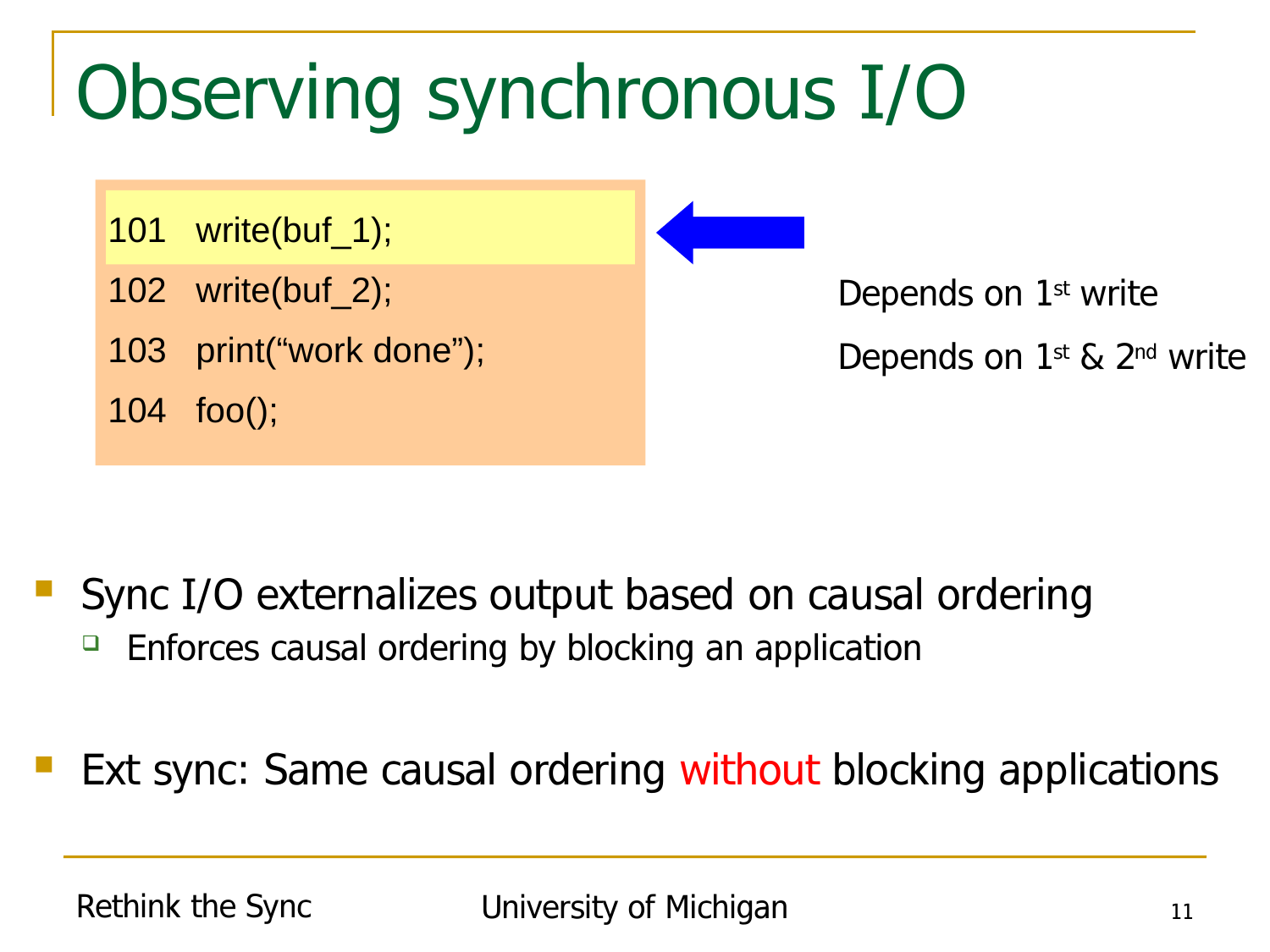

# Observing synchronous I/O

101   write(buf_1);
102   write(buf_2);
103   print(“work done”);
104   foo();

Depends on 1st write

Depends on 1st & 2nd write
Sync I/O externalizes output based on causal ordering
Enforces causal ordering by blocking an application

Ext sync: Same causal ordering without blocking applications
Rethink the Sync
11
University of Michigan